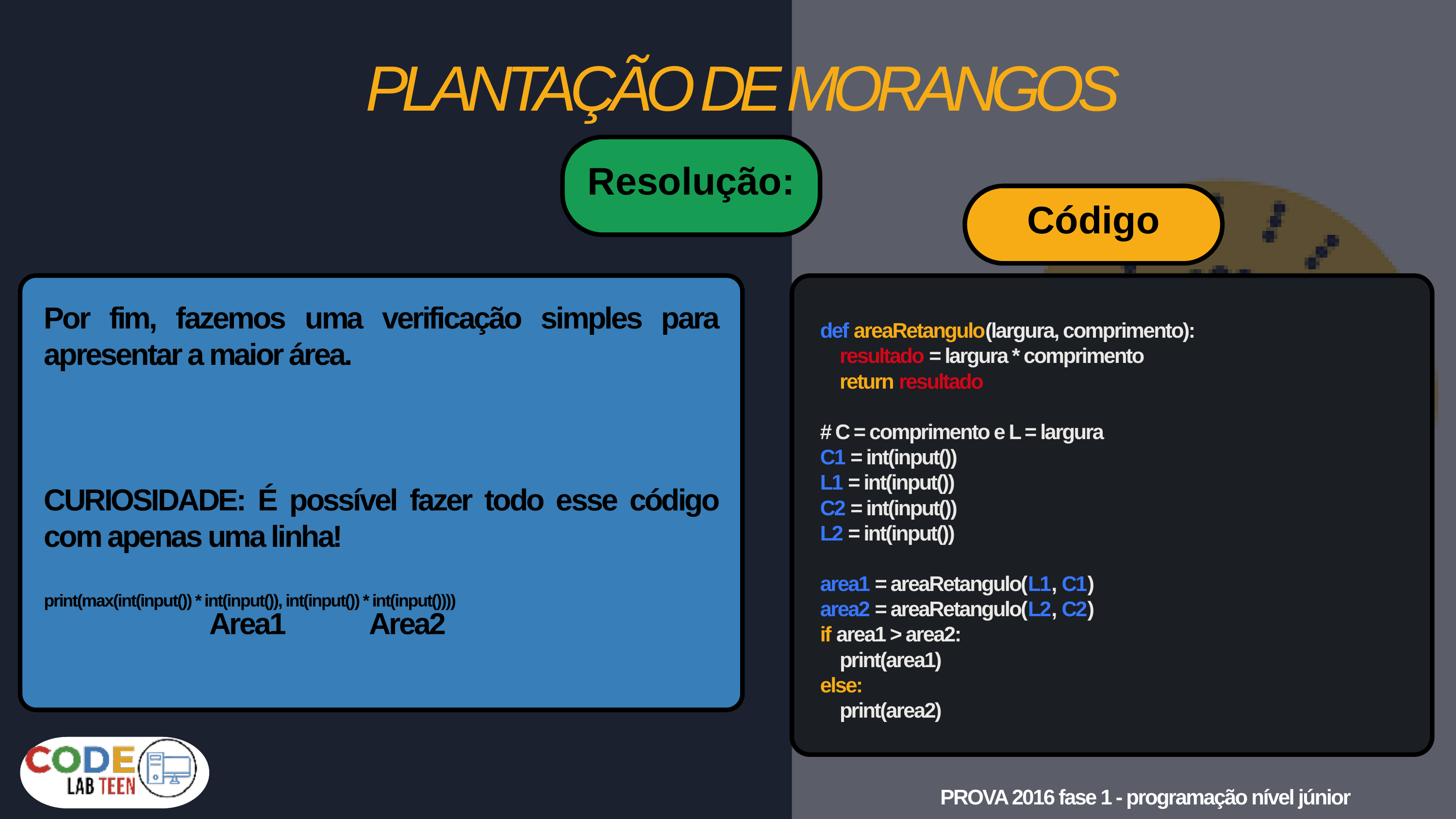

PLANTAÇÃO DE MORANGOS

Resolução:

Código

Por fim, fazemos uma verificação simples para apresentar a maior área.

CURIOSIDADE: É possível fazer todo esse código com apenas uma linha!

print(max(int(input()) * int(input()), int(input()) * int(input())))

def areaRetangulo(largura, comprimento):
    resultado = largura * comprimento
    return resultado

# C = comprimento e L = largura
C1 = int(input())
L1 = int(input())
C2 = int(input())
L2 = int(input())

area1 = areaRetangulo(L1, C1)
area2 = areaRetangulo(L2, C2)
if area1 > area2:
    print(area1)
else:
    print(area2)

Area1             Area2

PROVA 2016 fase 1 - programação nível júnior